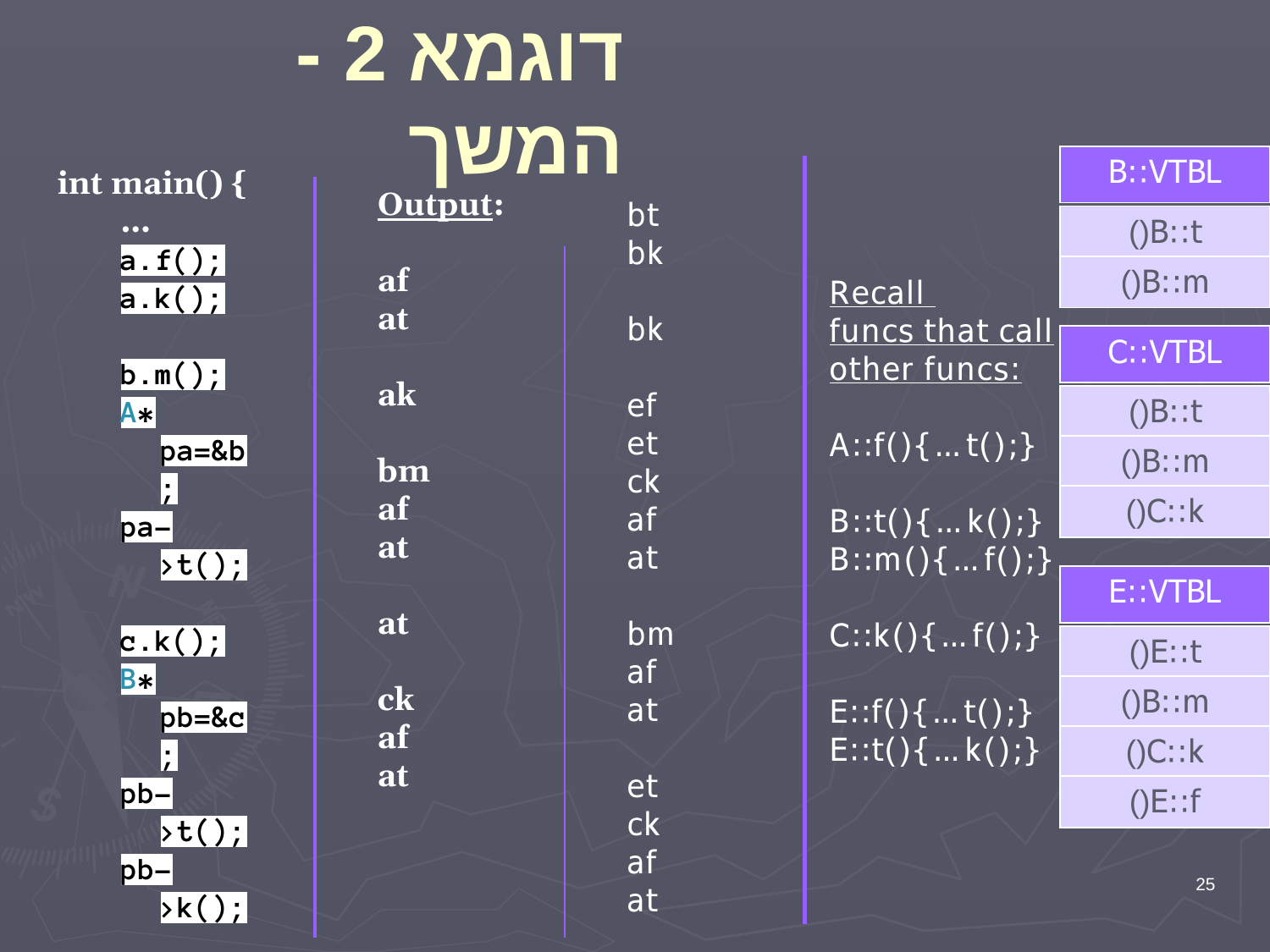

# דוגמא 2 - המשך
| B::VTBL |
| --- |
int main() {
…
a.f();
a.k();

b.m();
A* pa=&b;
pa->t();

c.k();
B* pb=&c;
pb->t();
pb->k();

e.f();
pb = &e;
pb->m();
pb->t();
…
}
Output:

af
at

ak

bm
af
at

at

ck
af
at

bt
bk

bk

ef
et
ck
af
at

bm
af
at

et
ck
af
at
| B::t() |
| --- |
| B::m() |
| --- |
Recall
funcs that call
other funcs:

A::f(){…t();}

B::t(){…k();}
B::m(){…f();}

C::k(){…f();}

E::f(){…t();}
E::t(){…k();}

| C::VTBL |
| --- |
| B::t() |
| --- |
| B::m() |
| --- |
| C::k() |
| --- |
| E::VTBL |
| --- |
| E::t() |
| --- |
| B::m() |
| --- |
| C::k() |
| --- |
| E::f() |
| --- |
25